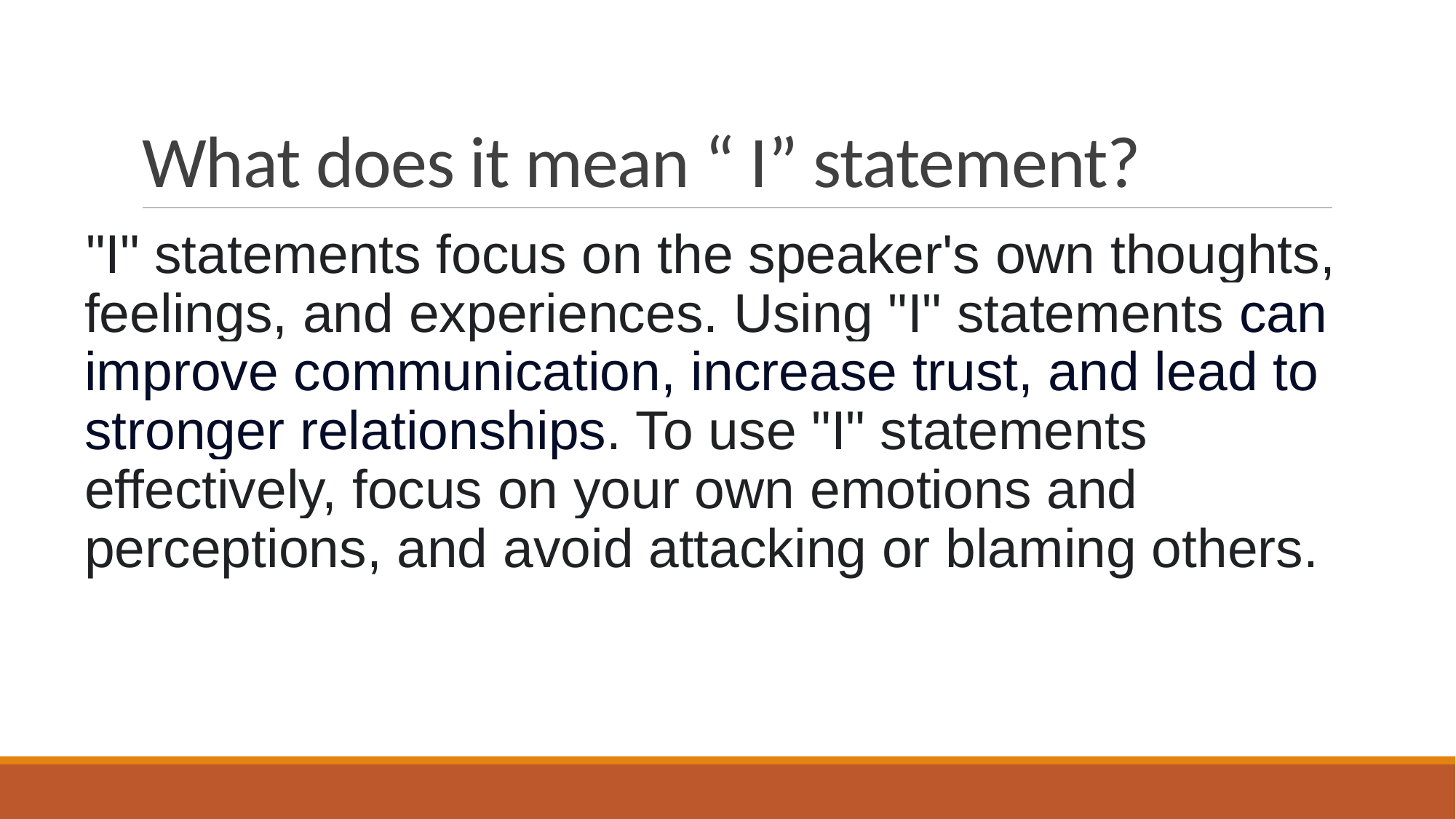

# What does it mean “ I” statement?
"I" statements focus on the speaker's own thoughts, feelings, and experiences. Using "I" statements can improve communication, increase trust, and lead to stronger relationships. To use "I" statements effectively, focus on your own emotions and perceptions, and avoid attacking or blaming others.